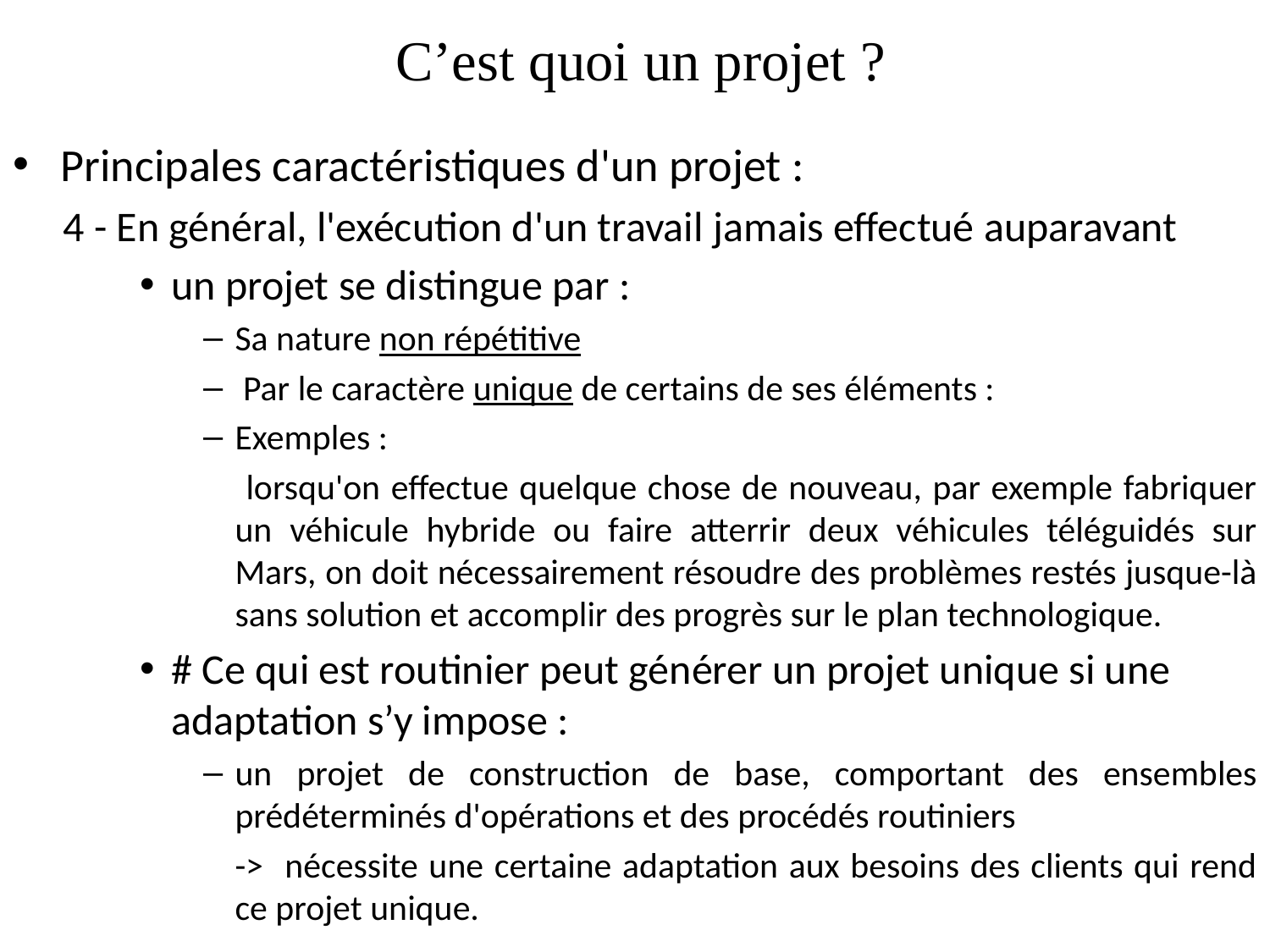

# C’est quoi un projet ?
Principales caractéristiques d'un projet :
4 - En général, l'exécution d'un travail jamais effectué auparavant
un projet se distingue par :
Sa nature non répétitive
 Par le caractère unique de certains de ses éléments :
Exemples :
    lorsqu'on effectue quelque chose de nouveau, par exemple fabriquer un véhicule hybride ou faire atterrir deux véhicules téléguidés sur Mars, on doit nécessairement résoudre des problèmes restés jusque-là sans solution et accomplir des progrès sur le plan technologique.
# Ce qui est routinier peut générer un projet unique si une adaptation s’y impose :
un projet de construction de base, comportant des ensembles prédéterminés d'opérations et des procédés routiniers
	->  nécessite une certaine adaptation aux besoins des clients qui rend ce projet unique.